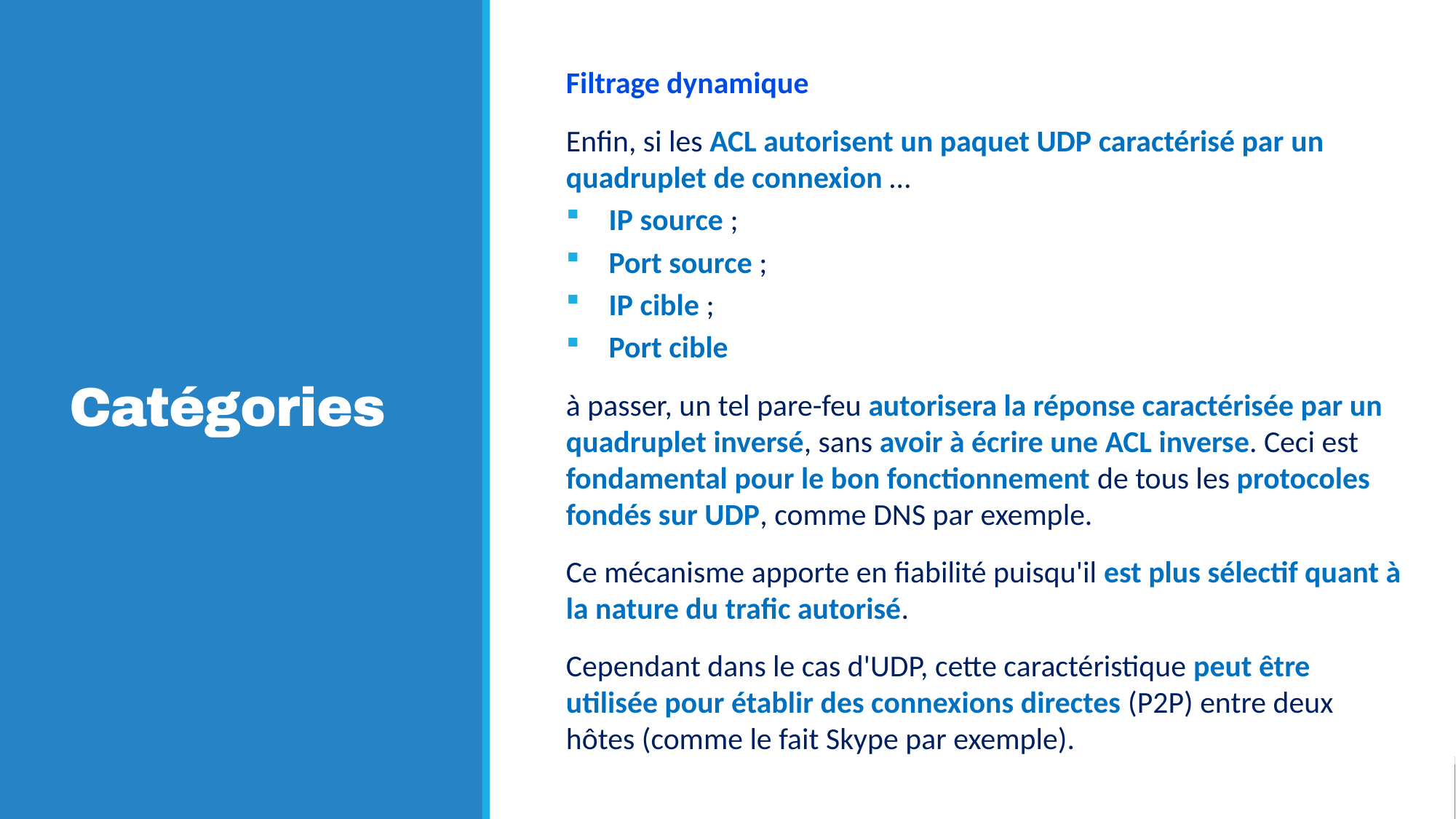

# Catégories
Filtrage dynamique
Enfin, si les ACL autorisent un paquet UDP caractérisé par un quadruplet de connexion …
IP source ;
Port source ;
IP cible ;
Port cible
à passer, un tel pare-feu autorisera la réponse caractérisée par un quadruplet inversé, sans avoir à écrire une ACL inverse. Ceci est fondamental pour le bon fonctionnement de tous les protocoles fondés sur UDP, comme DNS par exemple.
Ce mécanisme apporte en fiabilité puisqu'il est plus sélectif quant à la nature du trafic autorisé.
Cependant dans le cas d'UDP, cette caractéristique peut être utilisée pour établir des connexions directes (P2P) entre deux hôtes (comme le fait Skype par exemple).